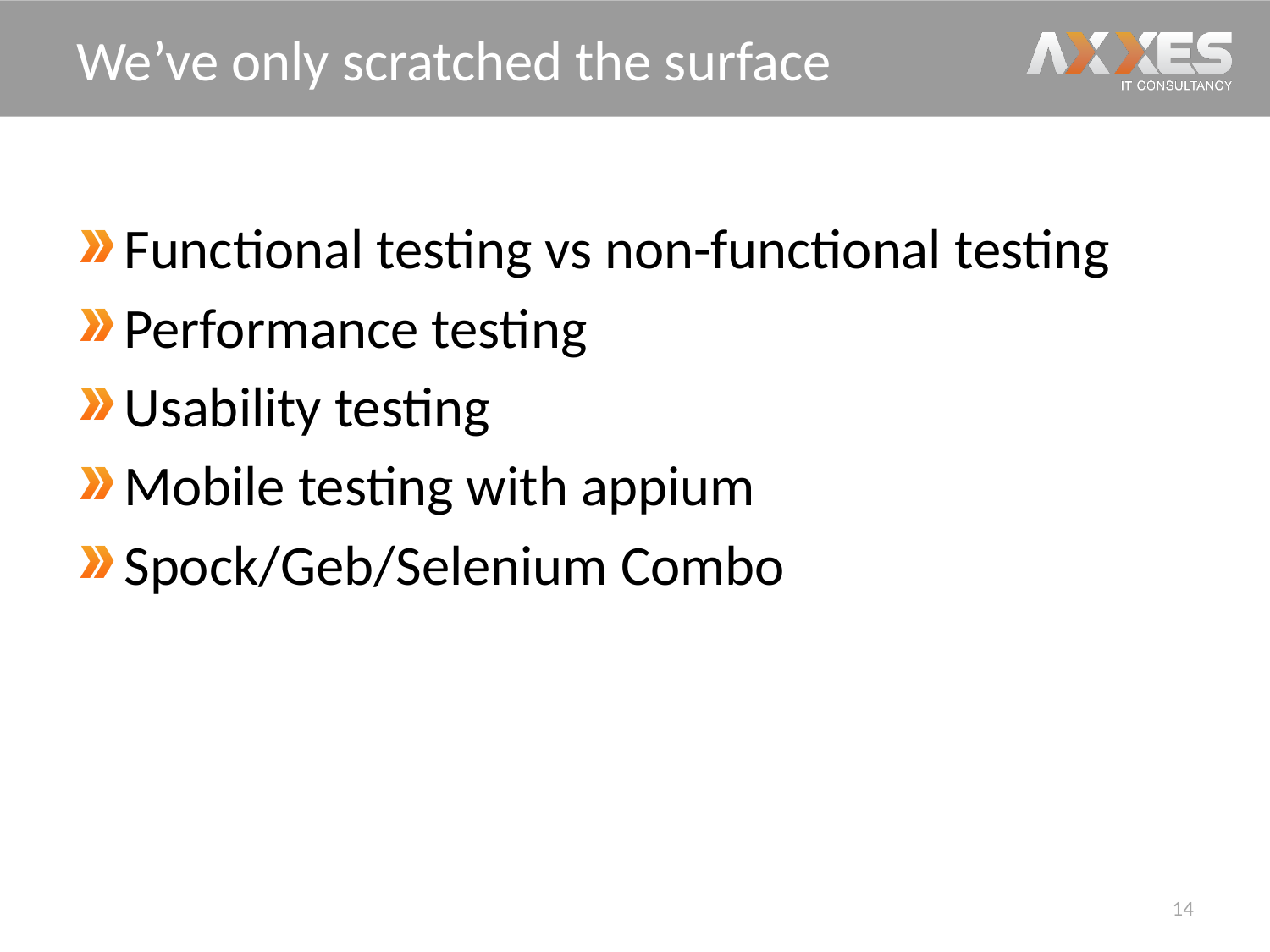

# We’ve only scratched the surface
Functional testing vs non-functional testing
Performance testing
Usability testing
Mobile testing with appium
Spock/Geb/Selenium Combo
14